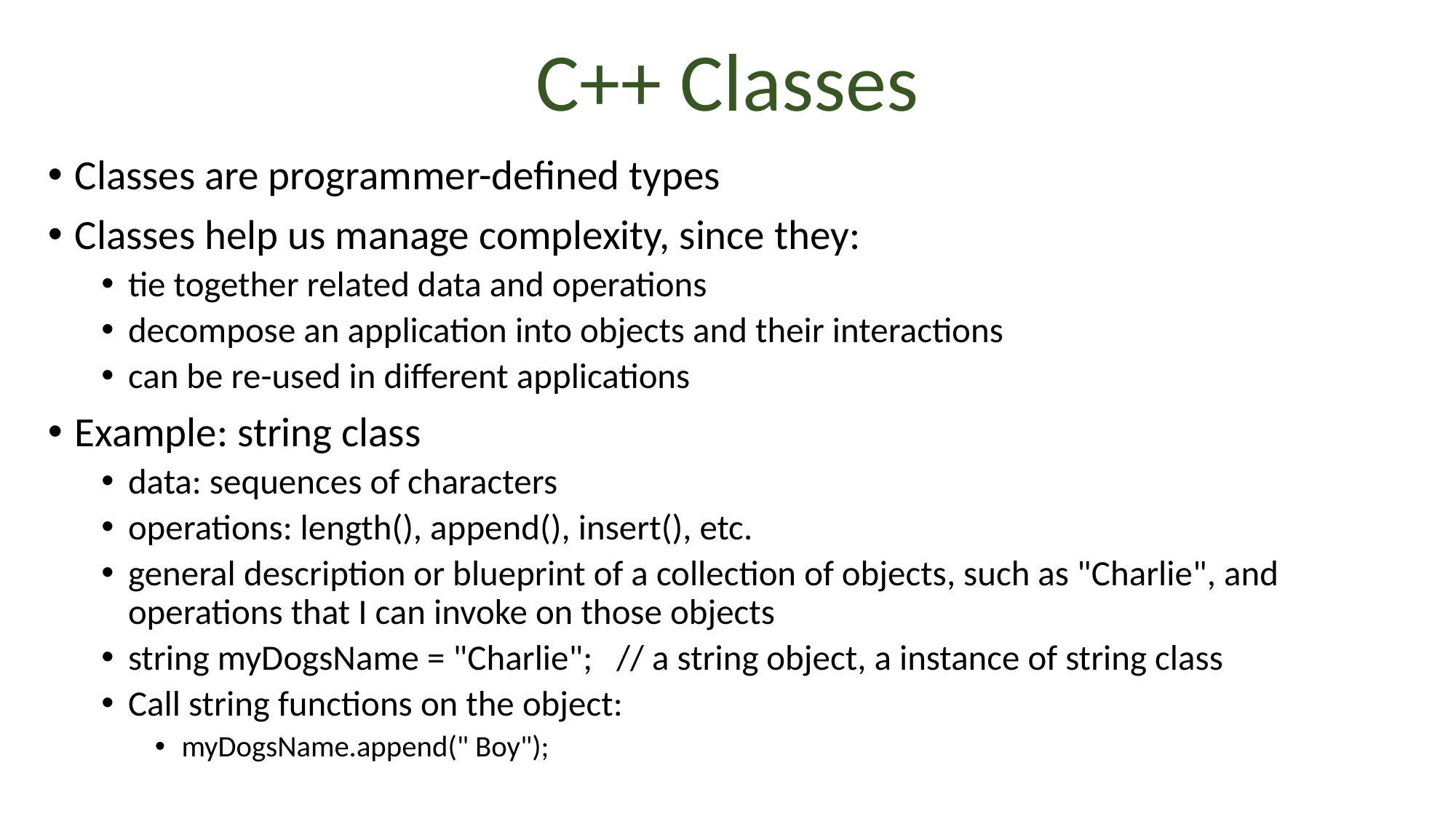

# C++ Classes
Classes are programmer-defined types
Classes help us manage complexity, since they:
tie together related data and operations
decompose an application into objects and their interactions
can be re-used in different applications
Example: string class
data: sequences of characters
operations: length(), append(), insert(), etc.
general description or blueprint of a collection of objects, such as "Charlie", and operations that I can invoke on those objects
string myDogsName = "Charlie";   // a string object, a instance of string class
Call string functions on the object:
myDogsName.append(" Boy");